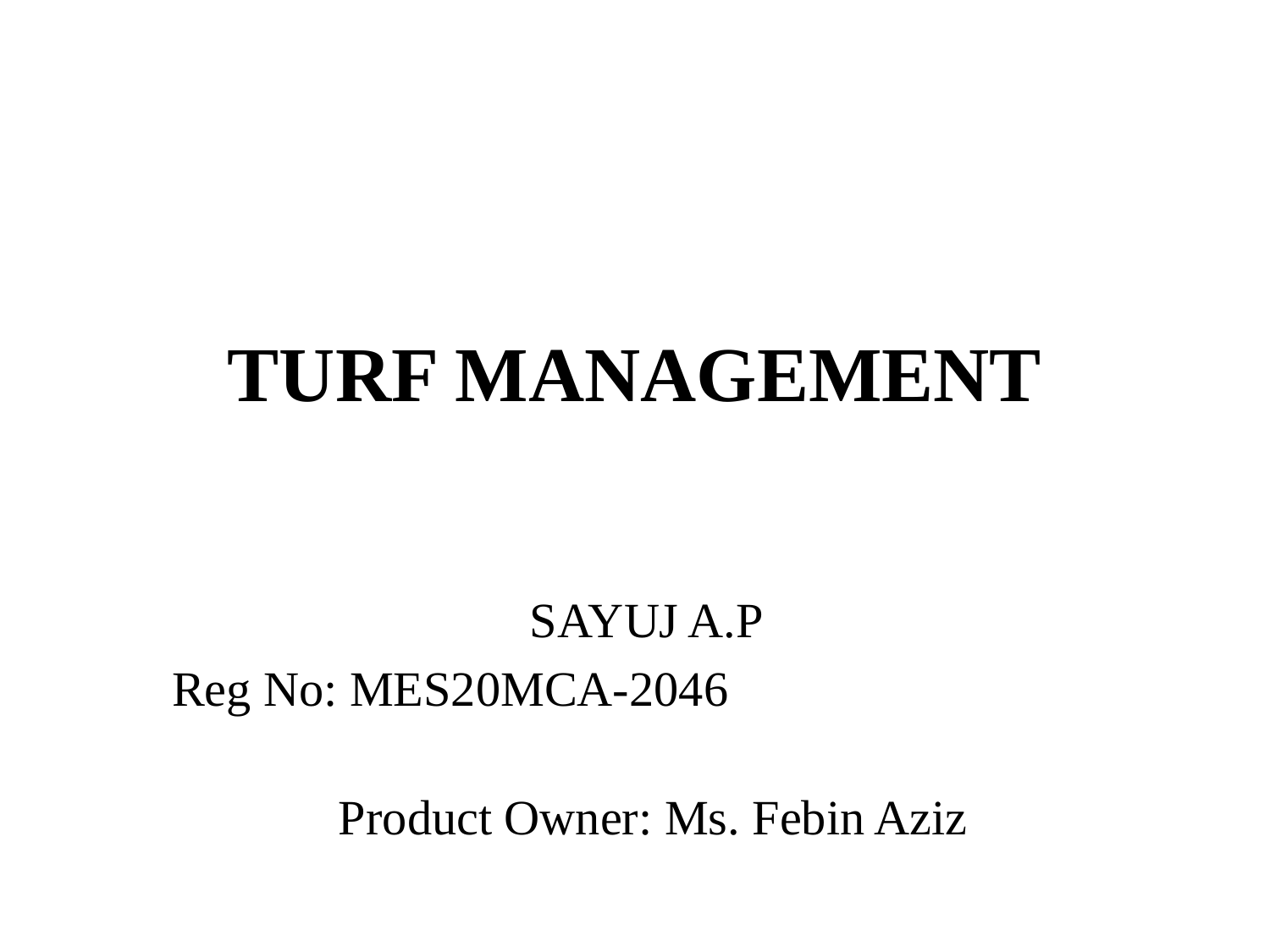

# TURF MANAGEMENT
SAYUJ A.P
Reg No: MES20MCA-2046
 Product Owner: Ms. Febin Aziz